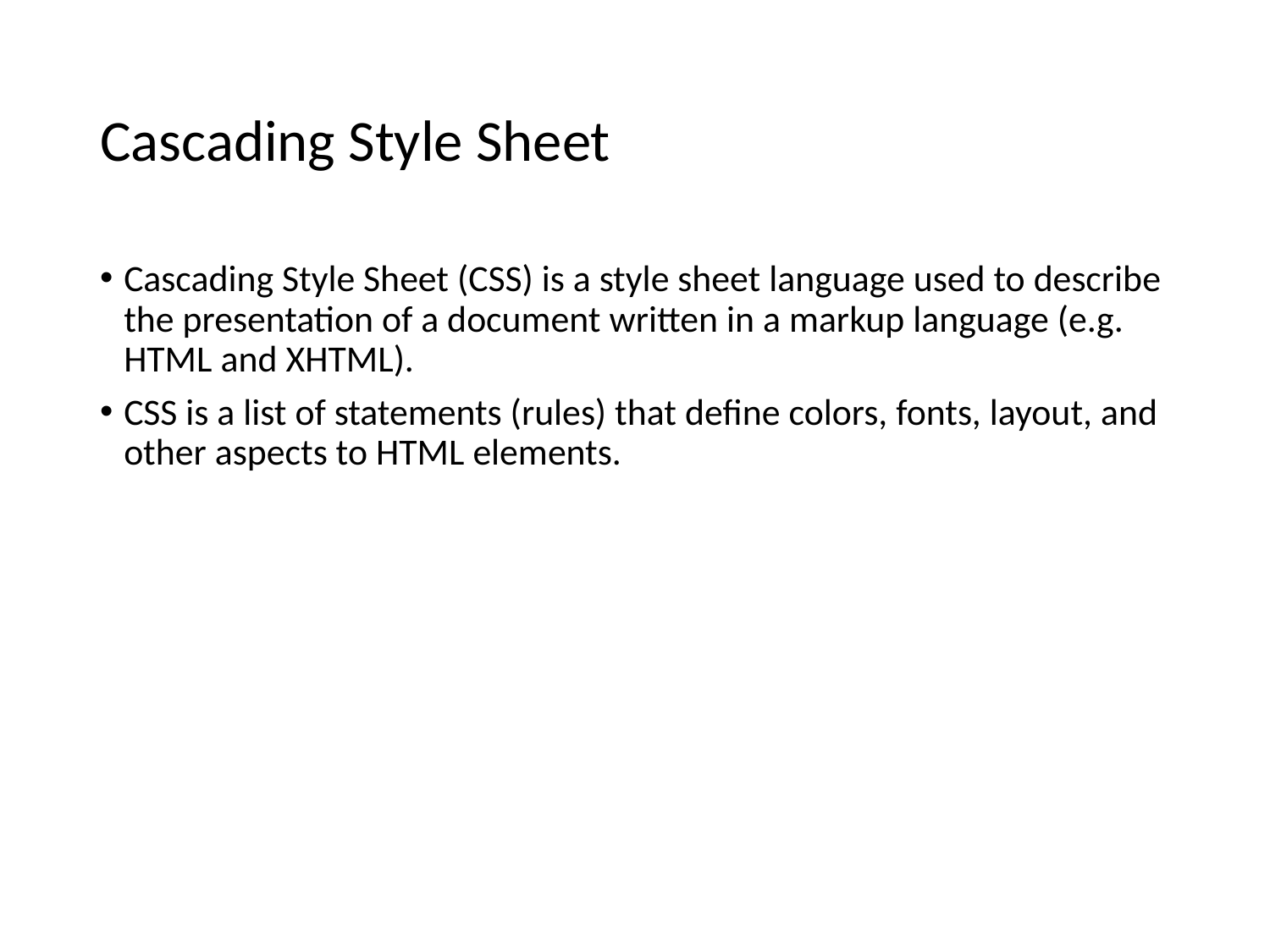

# Cascading Style Sheet
Cascading Style Sheet (CSS) is a style sheet language used to describe the presentation of a document written in a markup language (e.g. HTML and XHTML).
CSS is a list of statements (rules) that define colors, fonts, layout, and other aspects to HTML elements.